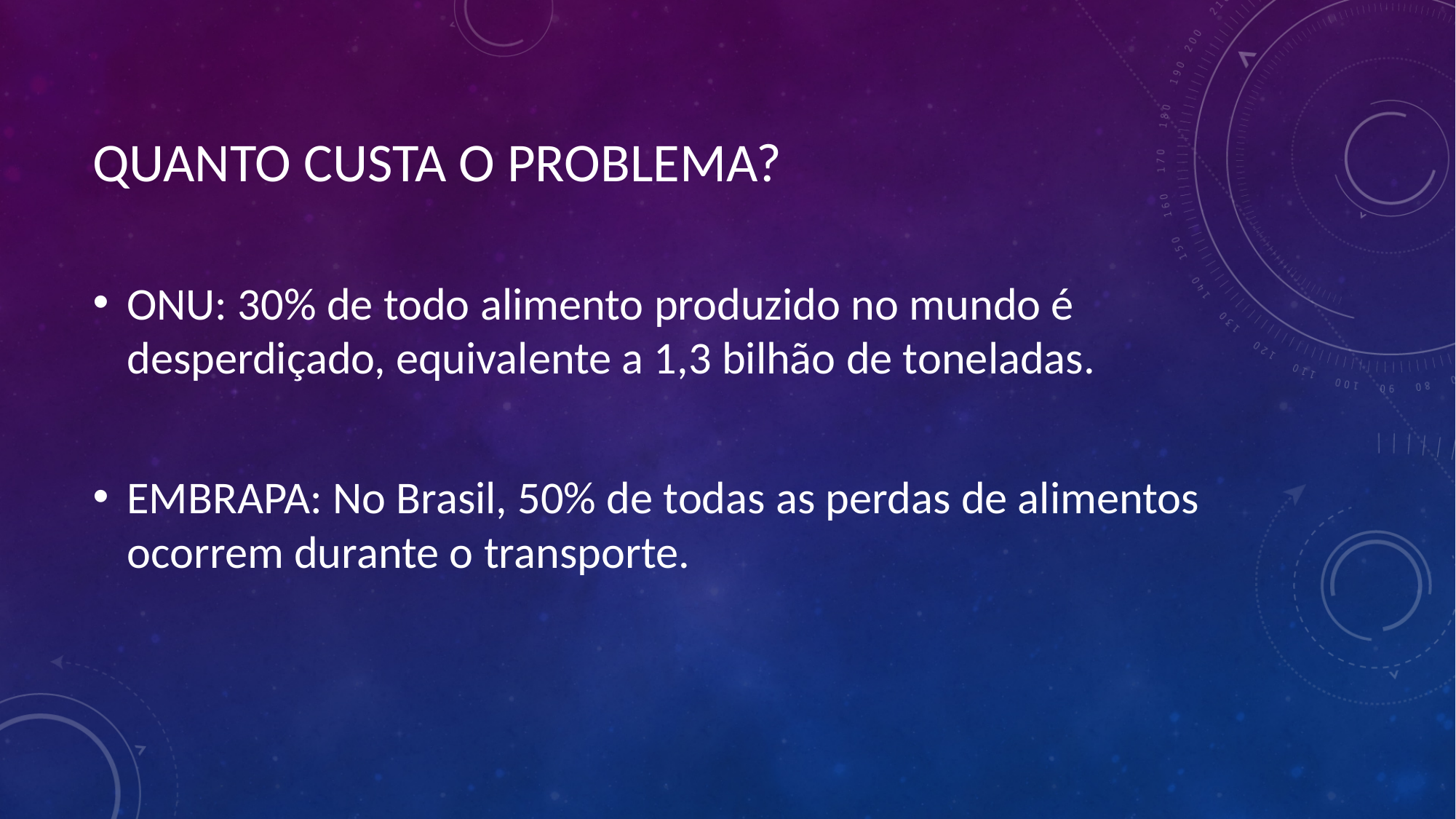

# Quanto custa o problema?
ONU: 30% de todo alimento produzido no mundo é desperdiçado, equivalente a 1,3 bilhão de toneladas.

EMBRAPA: No Brasil, 50% de todas as perdas de alimentos ocorrem durante o transporte.